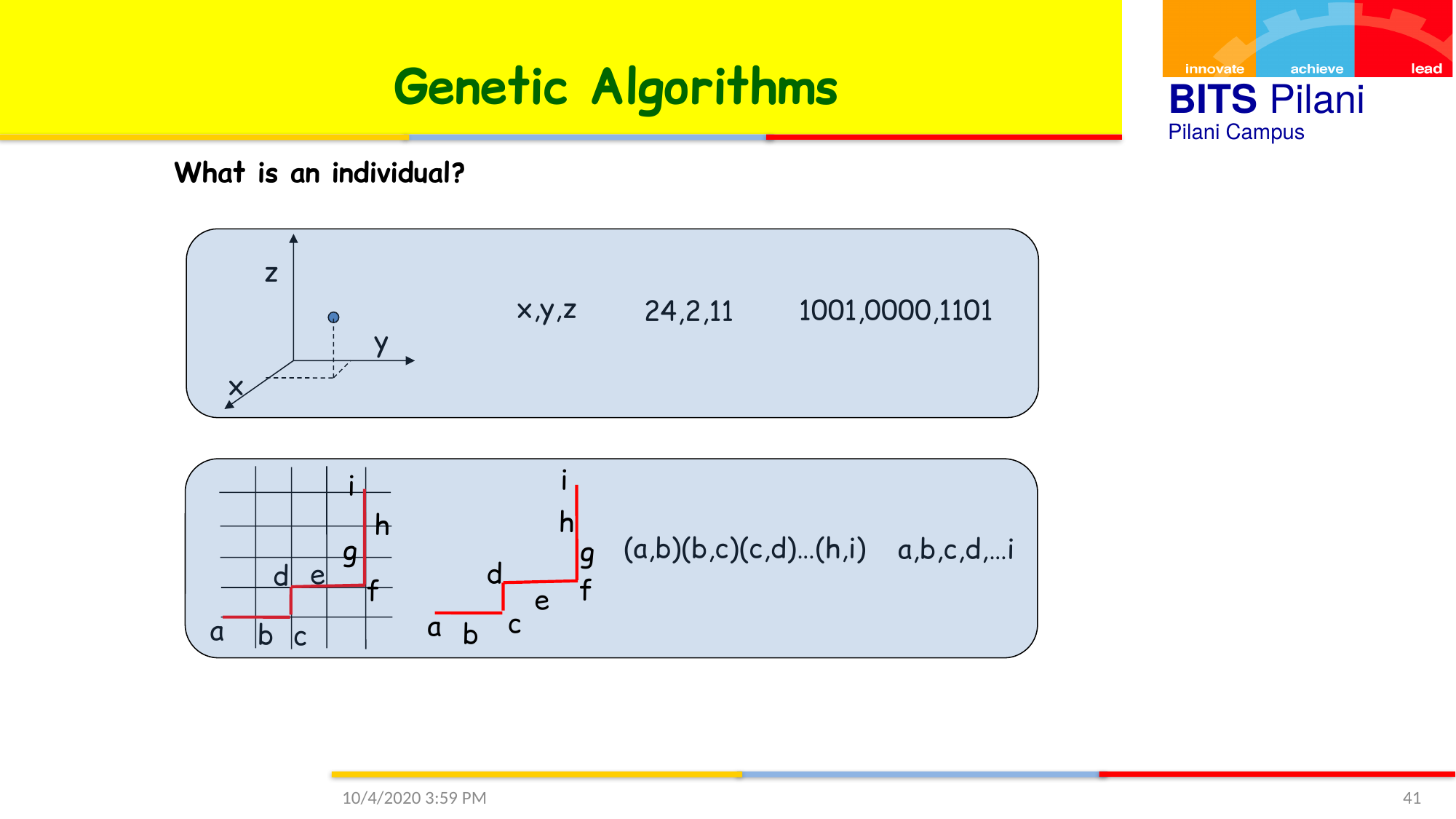

Genetic Algorithms
What is an individual?

z

y

x

x,y,z
1001,0000,1101
24,2,11
i

d
f
c
a
h
g
e
b

i

h
(a,b)(b,c)(c,d)…(h,i)
a,b,c,d,…i
g
e
d
f
a
b
c
10/4/2020 3:59 PM
41